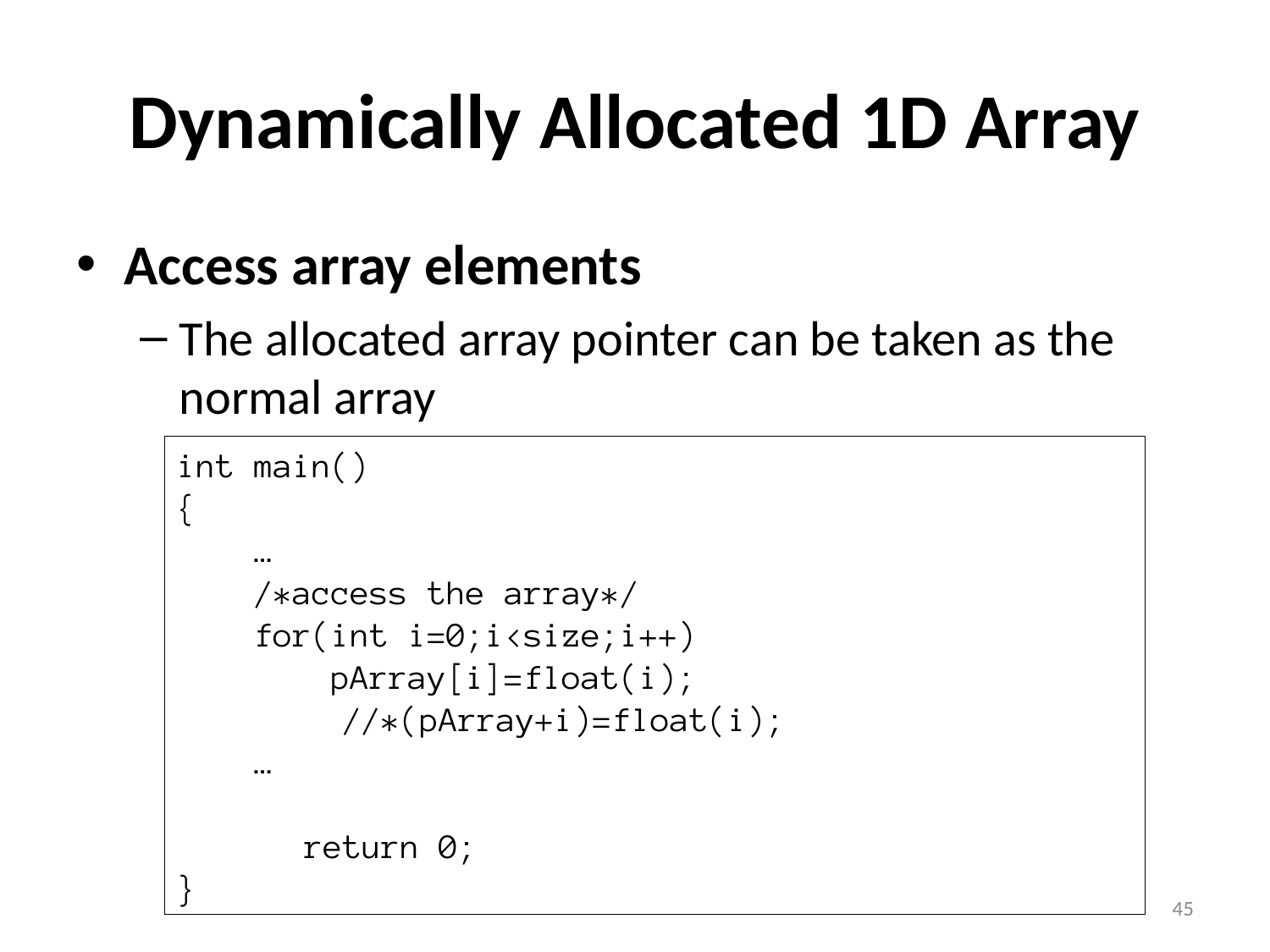

# Dynamically Allocated 1D Array
Access array elements
The allocated array pointer can be taken as the normal array
int main()
{
    …
    /*access the array*/
    for(int i=0;i<size;i++)
        pArray[i]=float(i);
	  //*(pArray+i)=float(i);
    …

	return 0;
}
45